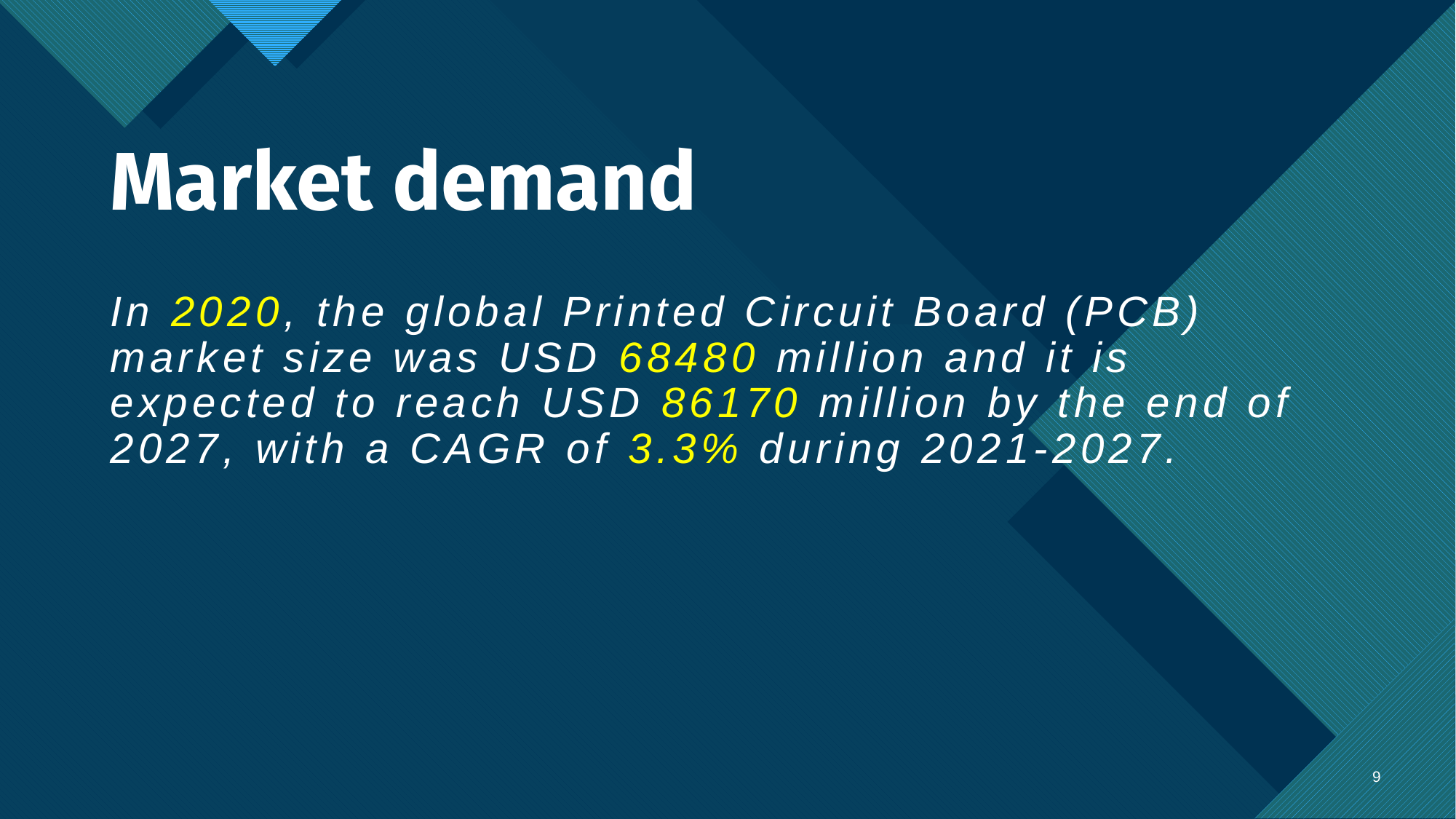

# Market demand
In 2020, the global Printed Circuit Board (PCB) market size was USD 68480 million and it is expected to reach USD 86170 million by the end of 2027, with a CAGR of 3.3% during 2021-2027.
9